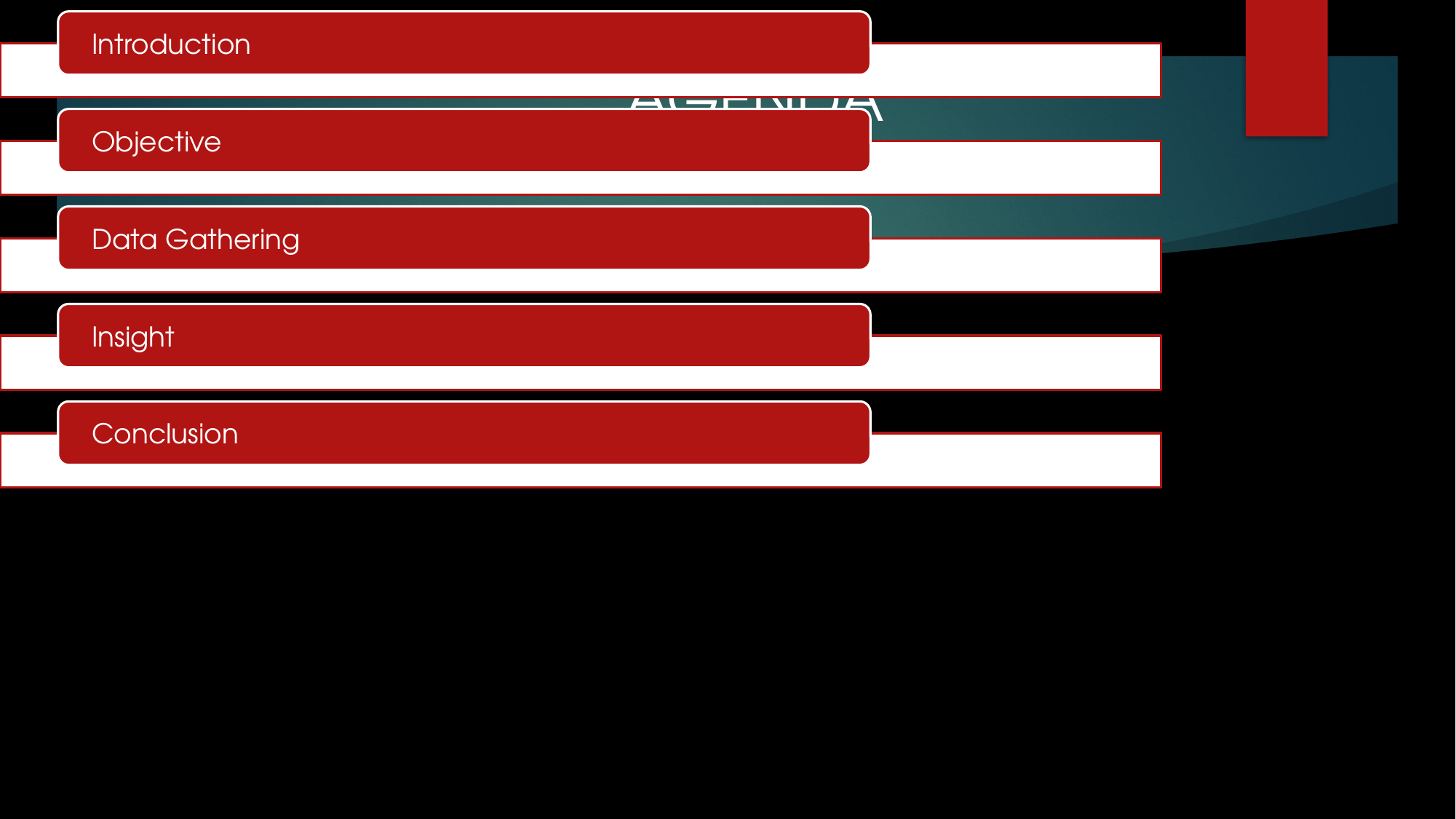

# AGENDA

Introduction

Objective

Data Gathering

Insight

Conclusion